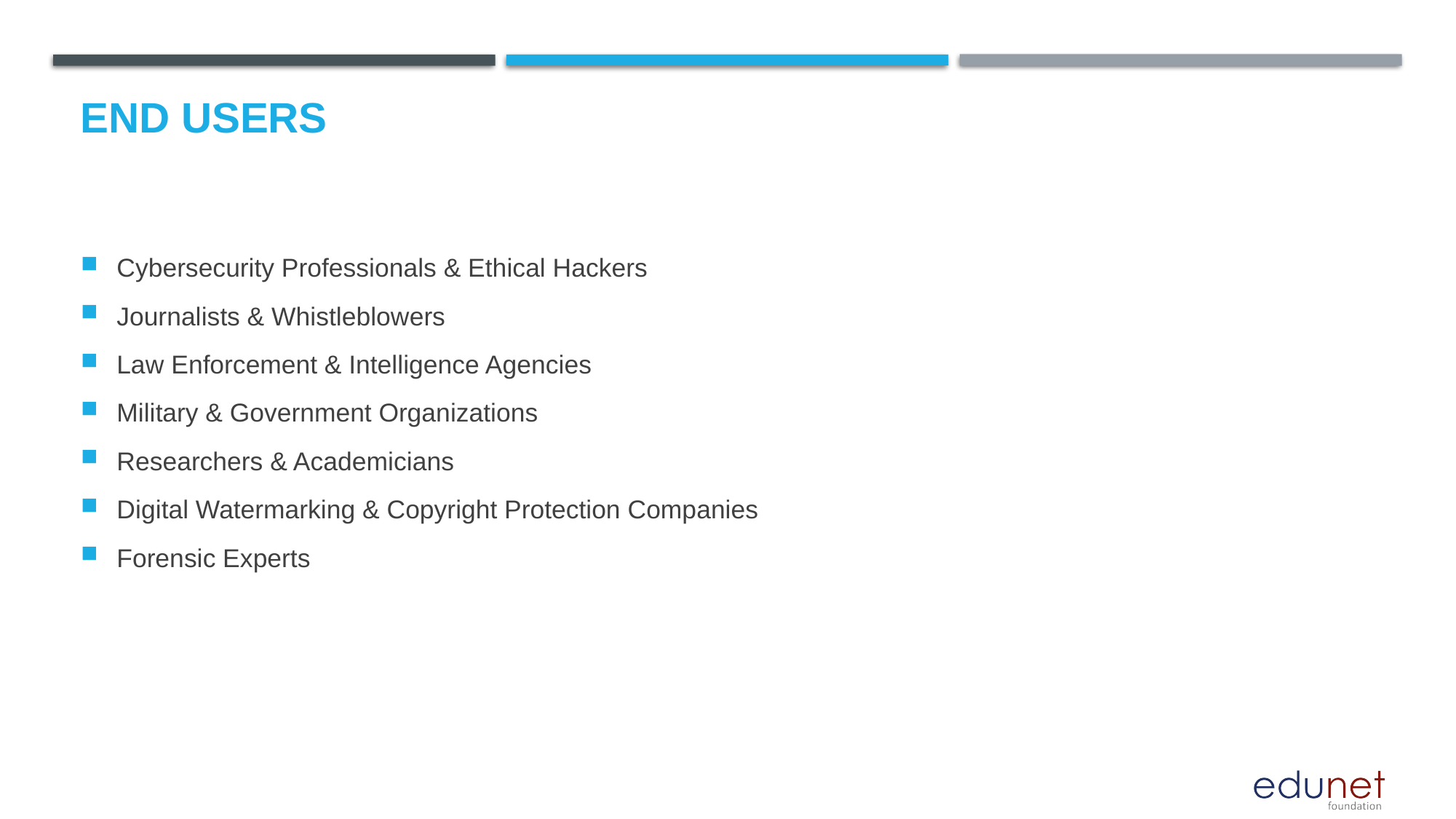

# End users
Cybersecurity Professionals & Ethical Hackers
Journalists & Whistleblowers
Law Enforcement & Intelligence Agencies
Military & Government Organizations
Researchers & Academicians
Digital Watermarking & Copyright Protection Companies
Forensic Experts